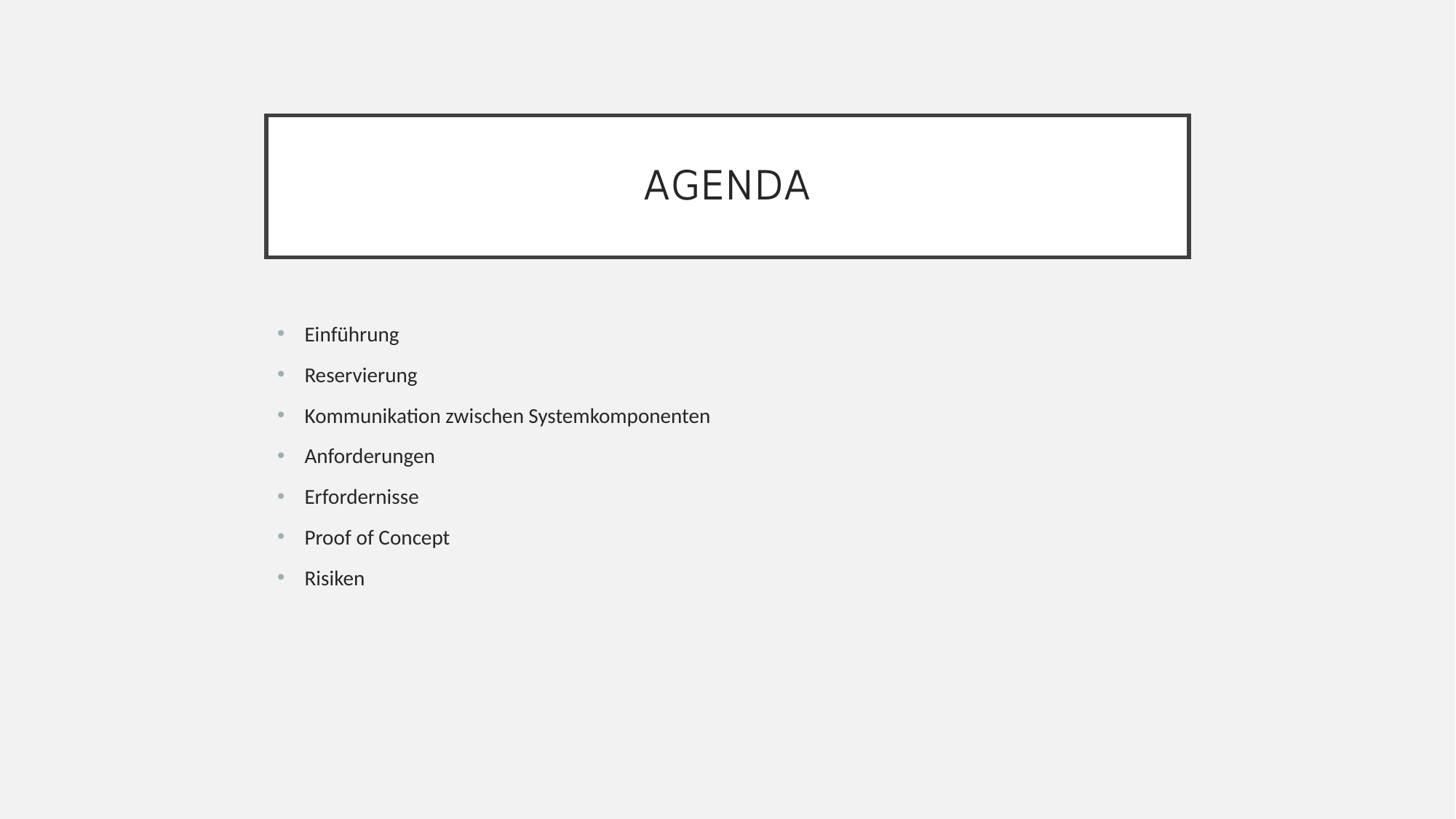

# AGENDA
Einführung
Reservierung
Kommunikation zwischen Systemkomponenten
Anforderungen
Erfordernisse
Proof of Concept
Risiken